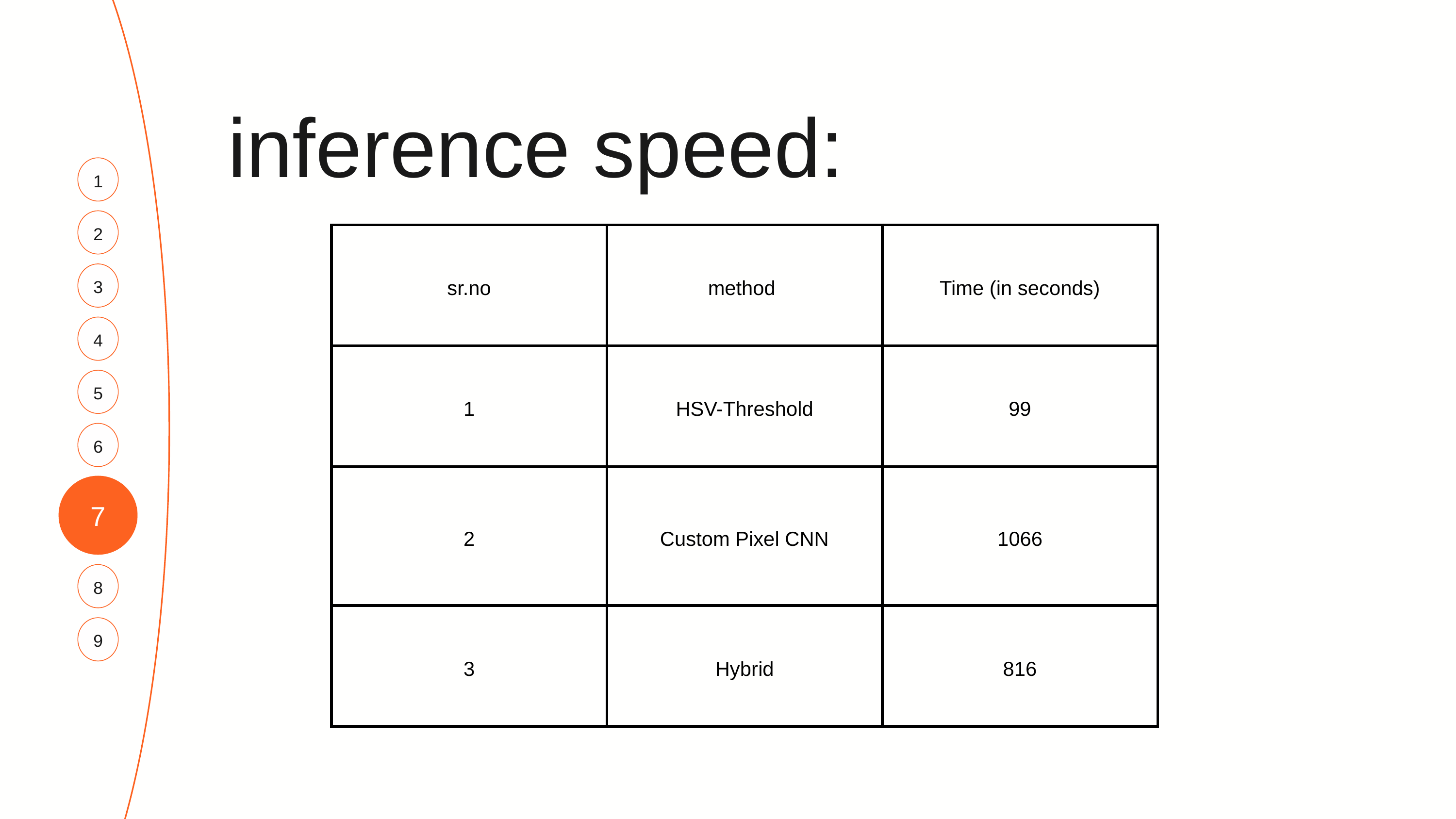

inference speed:

1

2
| sr.no | method | Time (in seconds) |
| --- | --- | --- |
| 1 | HSV-Threshold | 99 |
| 2 | Custom Pixel CNN | 1066 |
| 3 | Hybrid | 816 |

3

4

5

6

7

8

9